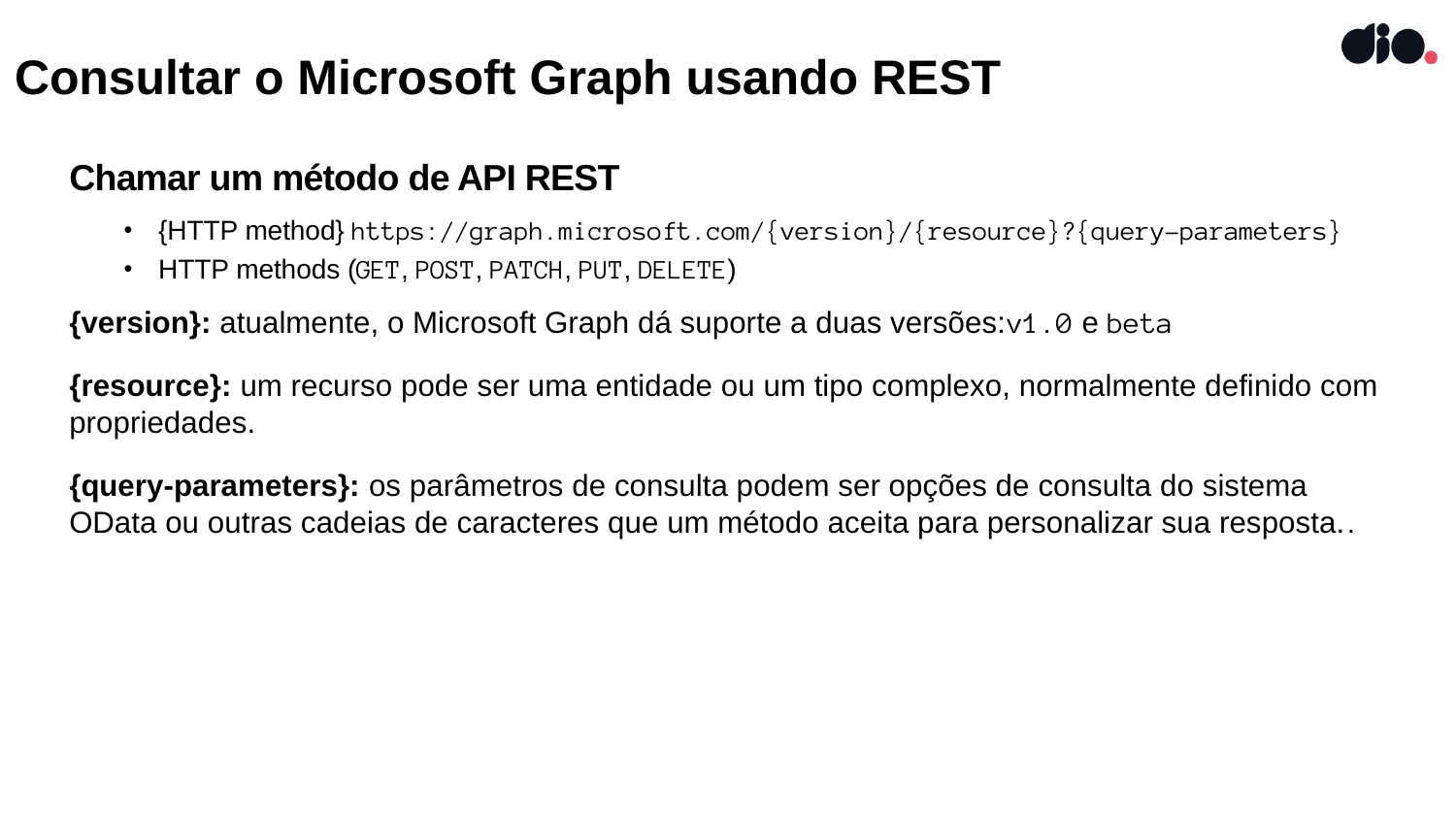

# Consultar o Microsoft Graph usando REST
Chamar um método de API REST
{HTTP method} https://graph.microsoft.com/{version}/{resource}?{query-parameters}
HTTP methods (GET, POST, PATCH, PUT, DELETE)
{version}: atualmente, o Microsoft Graph dá suporte a duas versões:v1.0 e beta
{resource}: um recurso pode ser uma entidade ou um tipo complexo, normalmente definido com propriedades.
{query-parameters}: os parâmetros de consulta podem ser opções de consulta do sistema OData ou outras cadeias de caracteres que um método aceita para personalizar sua resposta..